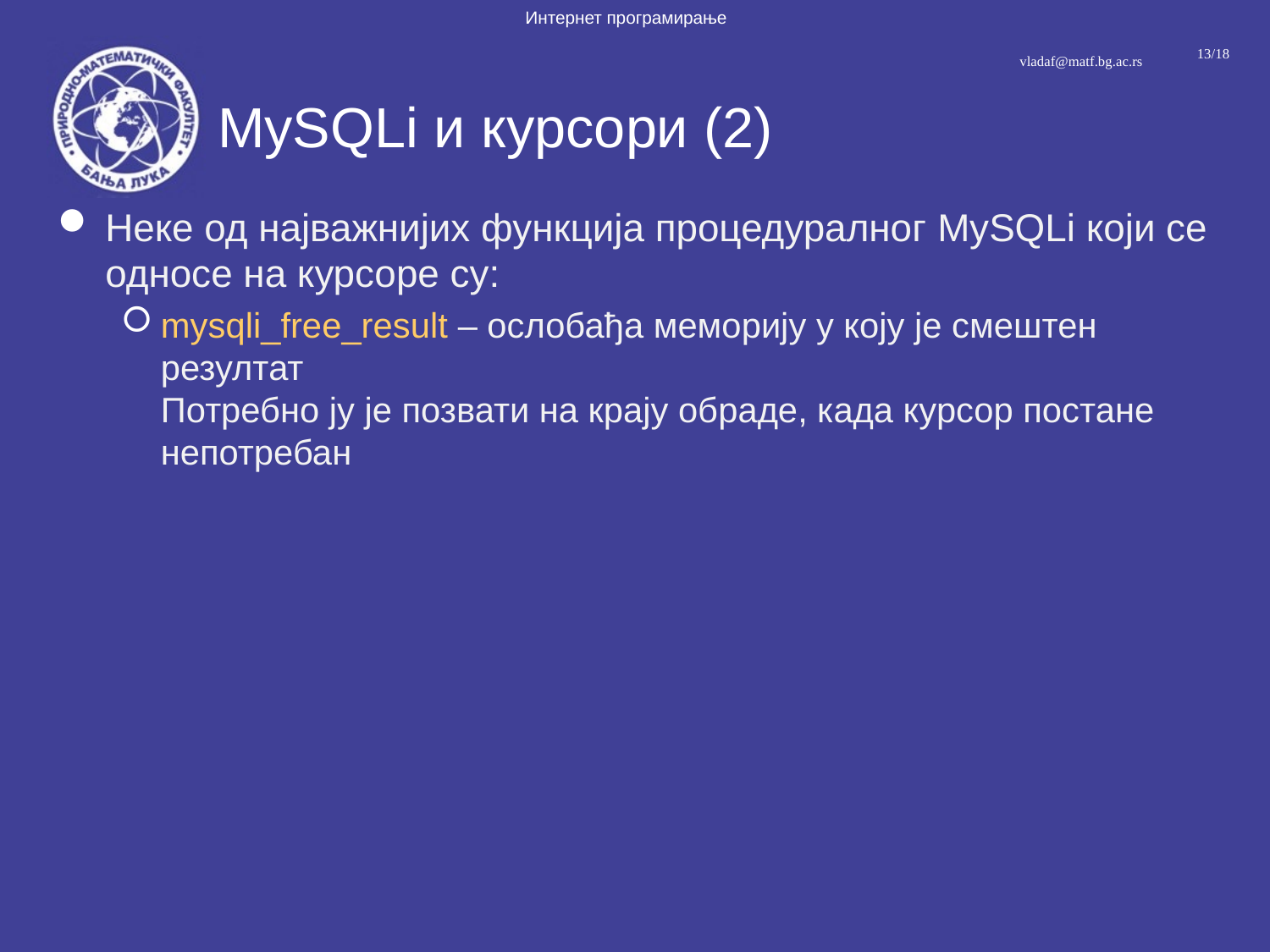

# MySQLi и курсори (2)
Неке од најважнијих функција процедуралног MySQLi који се односе на курсоре су:
mysqli_free_result – ослобађа меморију у коју је смештен резултат
Потребно ју је позвати на крају обраде, када курсор постане непотребан